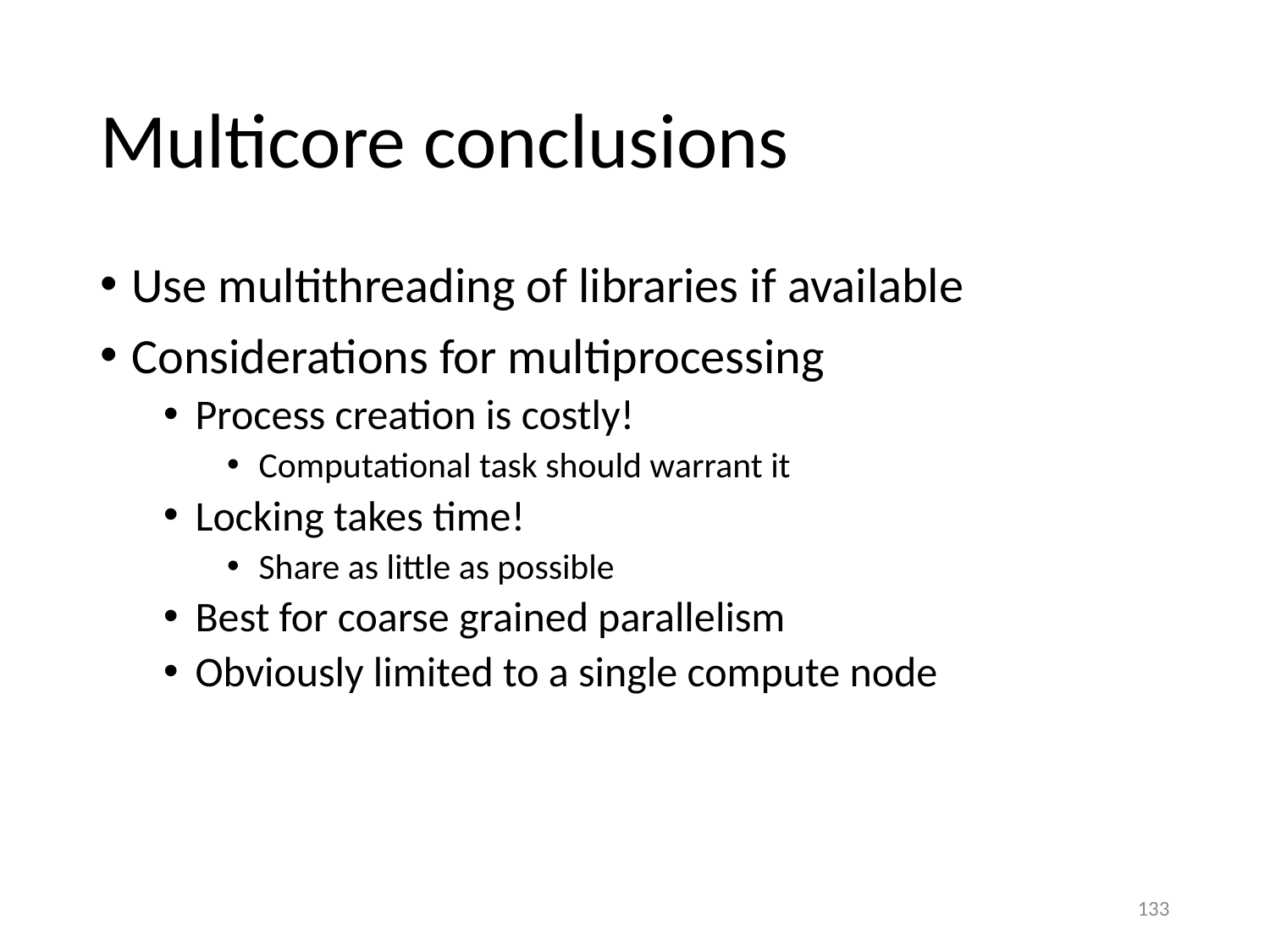

# Multicore conclusions
Use multithreading of libraries if available
Considerations for multiprocessing
Process creation is costly!
Computational task should warrant it
Locking takes time!
Share as little as possible
Best for coarse grained parallelism
Obviously limited to a single compute node
133